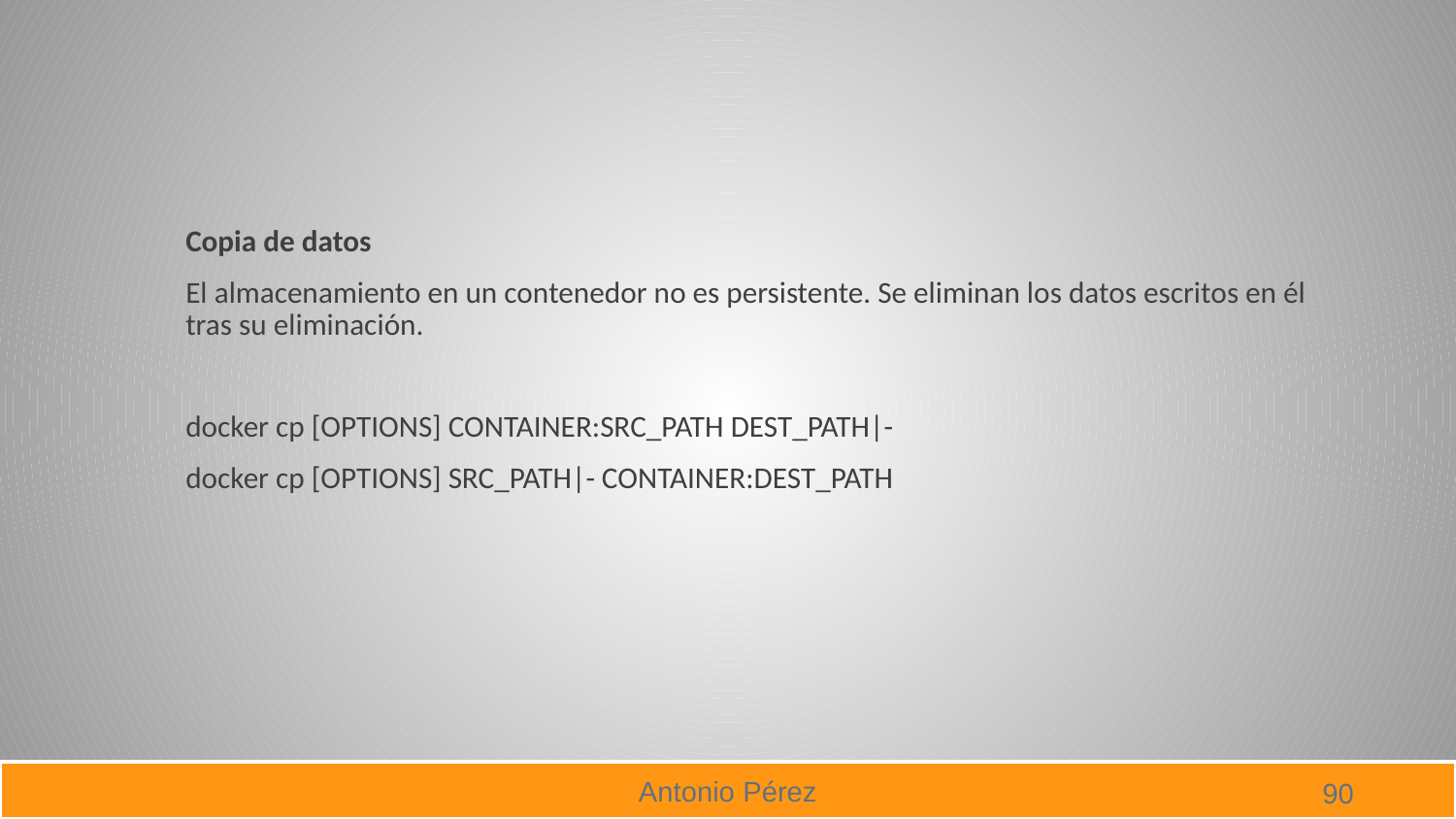

#
Copia de datos
El almacenamiento en un contenedor no es persistente. Se eliminan los datos escritos en él tras su eliminación.

docker cp [OPTIONS] CONTAINER:SRC_PATH DEST_PATH|-
docker cp [OPTIONS] SRC_PATH|- CONTAINER:DEST_PATH